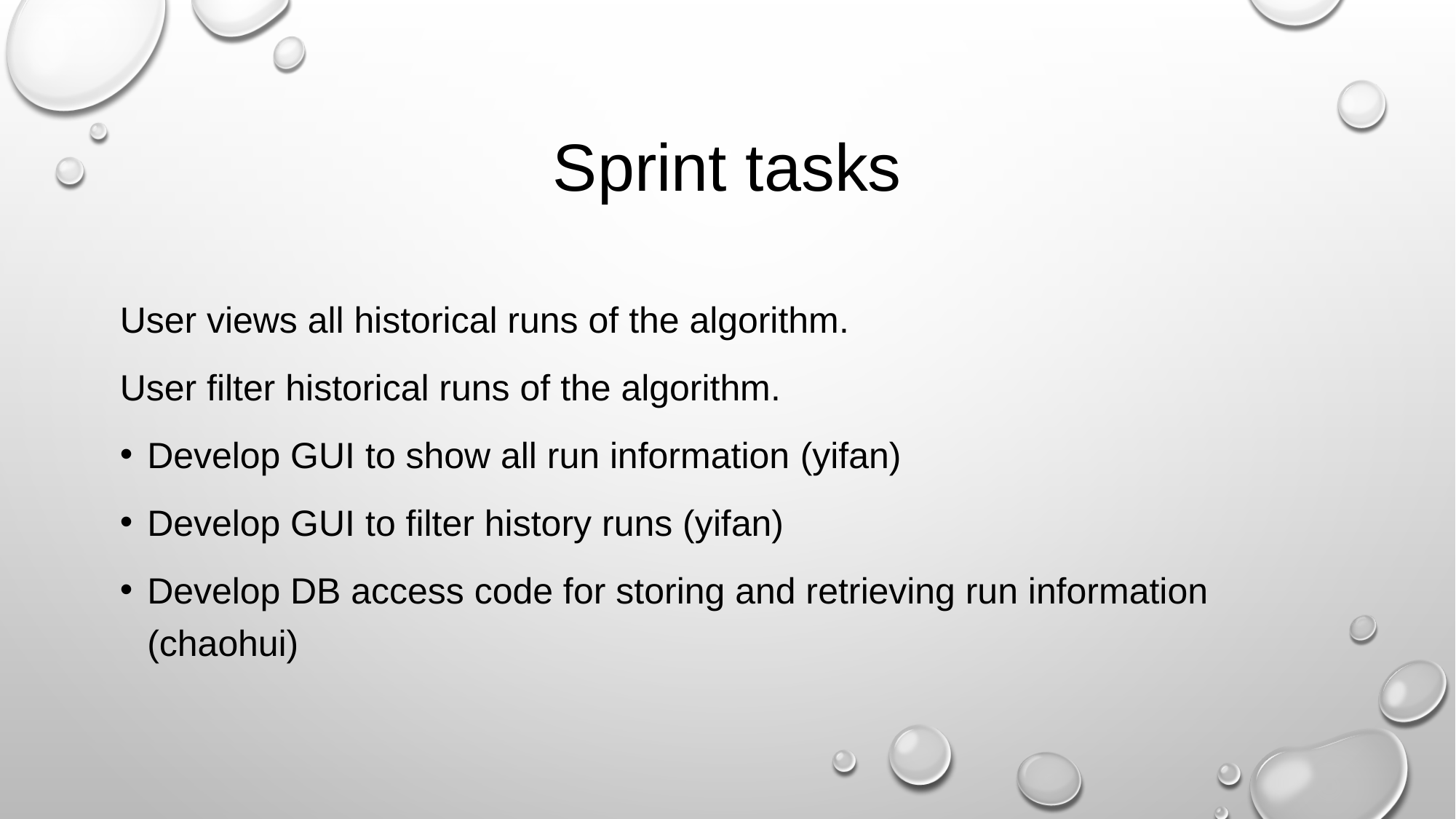

# Sprint tasks
User views all historical runs of the algorithm.
User filter historical runs of the algorithm.
Develop GUI to show all run information (yifan)
Develop GUI to filter history runs (yifan)
Develop DB access code for storing and retrieving run information (chaohui)